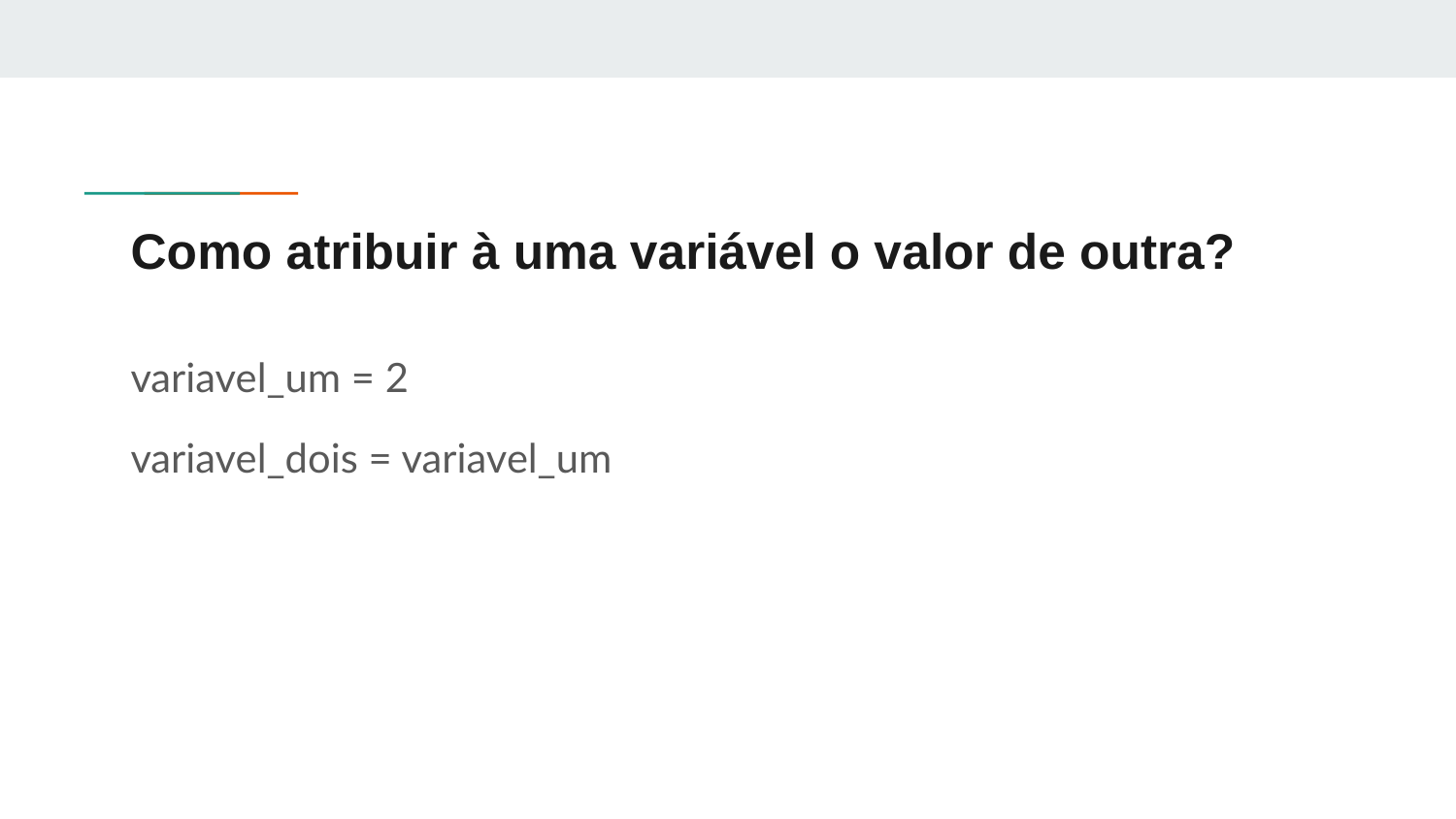

# Como atribuir à uma variável o valor de outra?
variavel_um = 2
variavel_dois = variavel_um